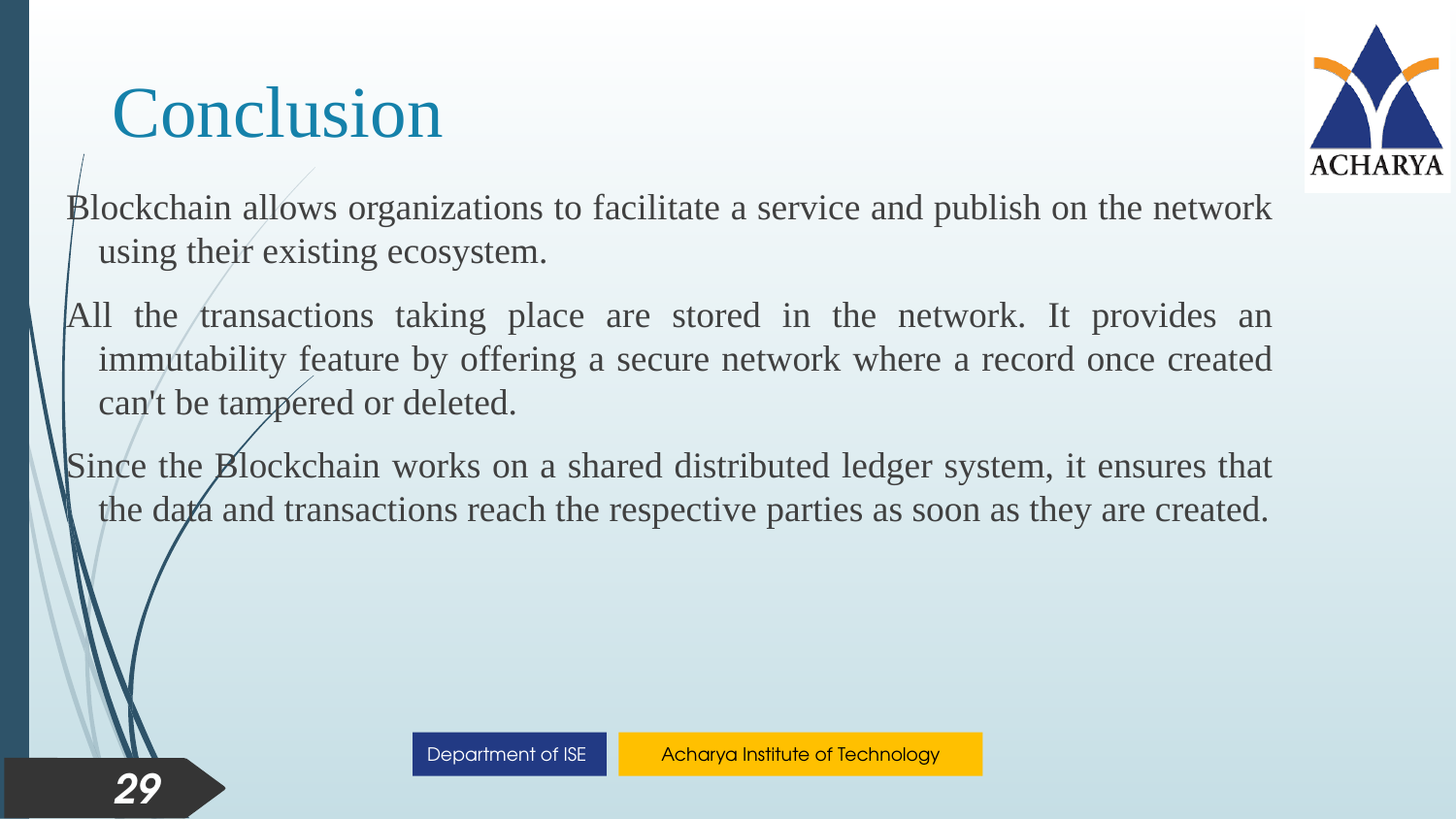

Conclusion
Blockchain allows organizations to facilitate a service and publish on the network using their existing ecosystem.
All the transactions taking place are stored in the network. It provides an immutability feature by offering a secure network where a record once created can't be tampered or deleted.
Since the Blockchain works on a shared distributed ledger system, it ensures that the data and transactions reach the respective parties as soon as they are created.
29